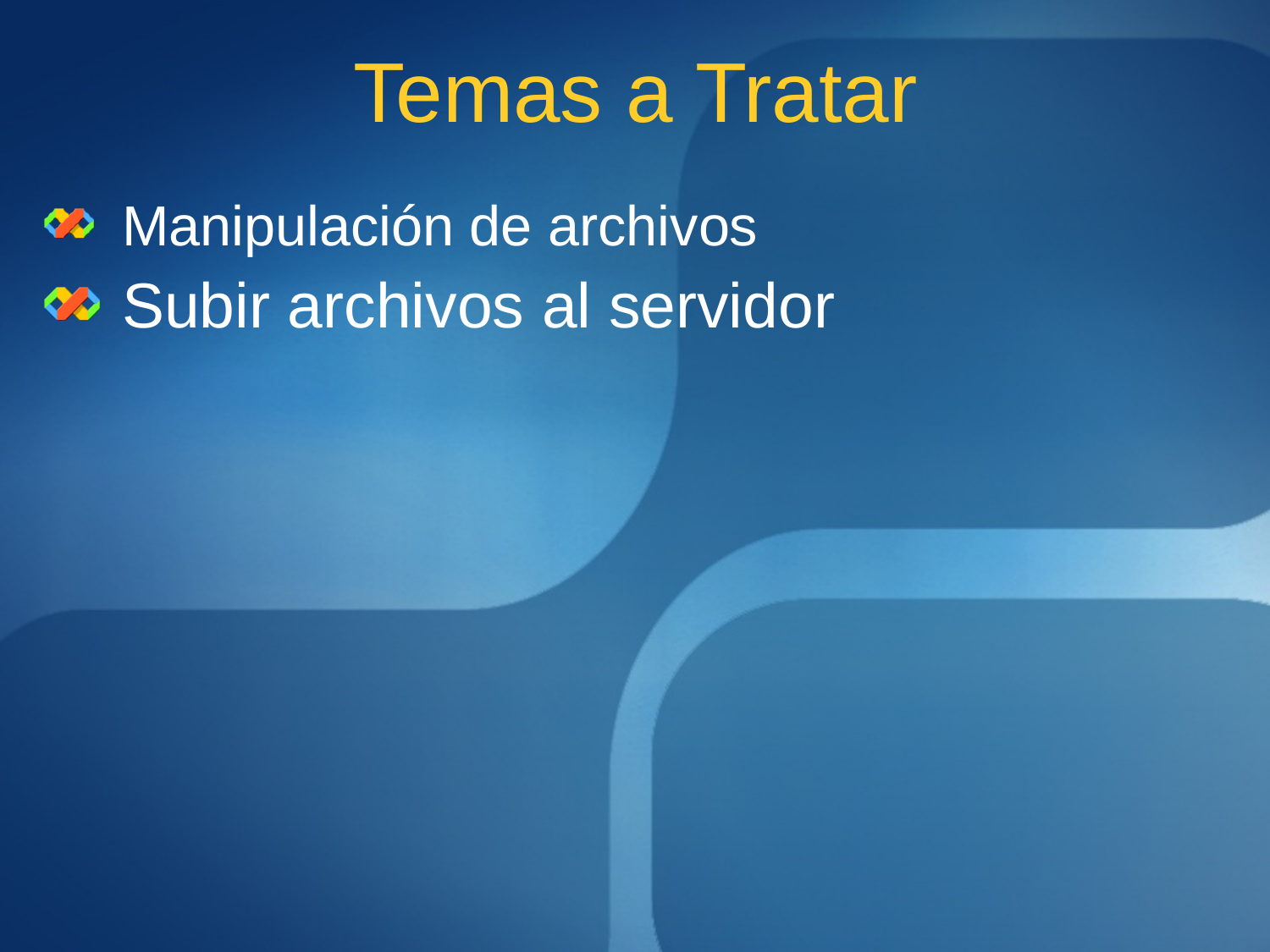

# Temas a Tratar
Manipulación de archivos
Subir archivos al servidor